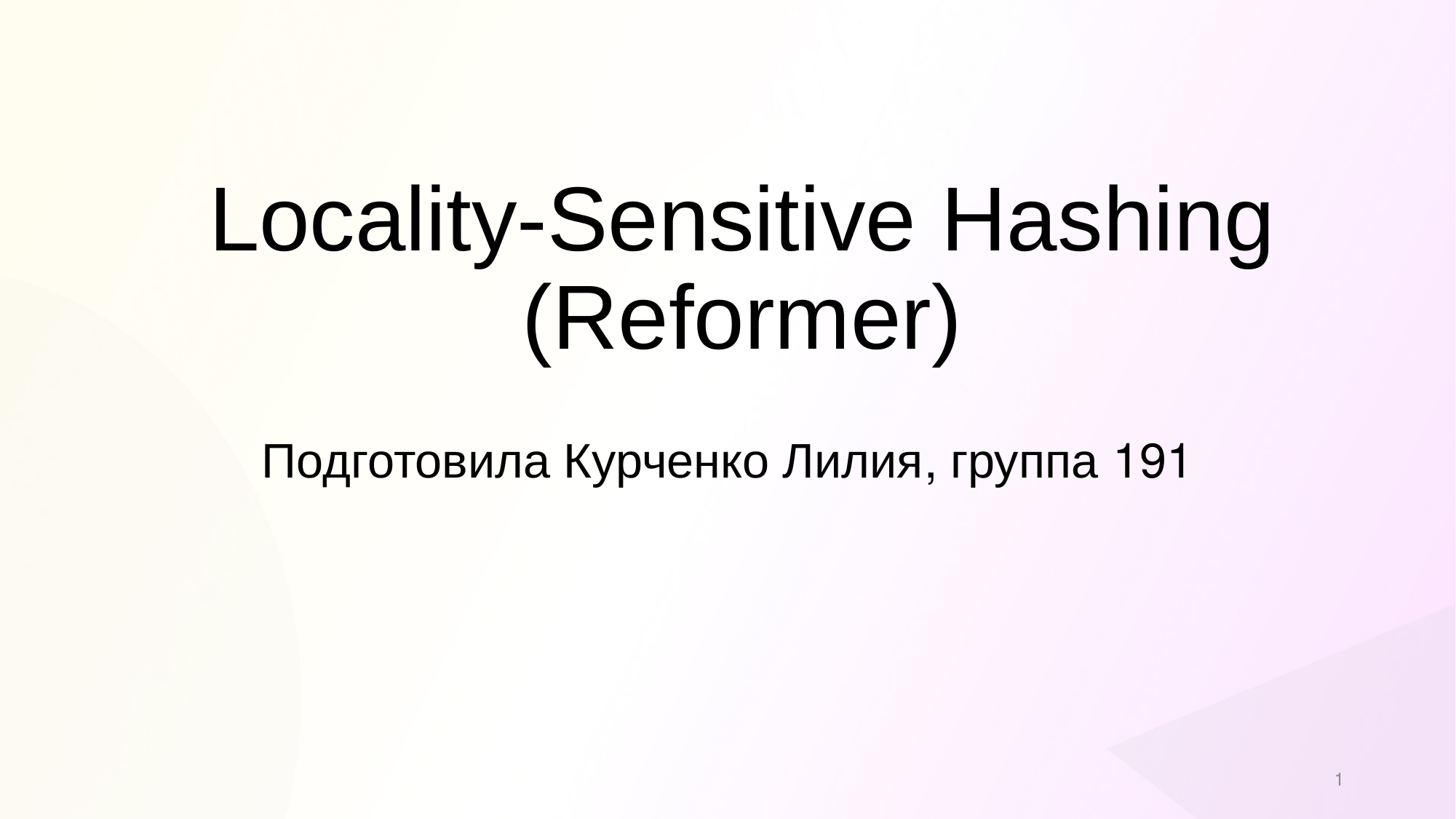

# Locality-Sensitive Hashing (Reformer)
Подготовила Курченко Лилия, группа 191
1